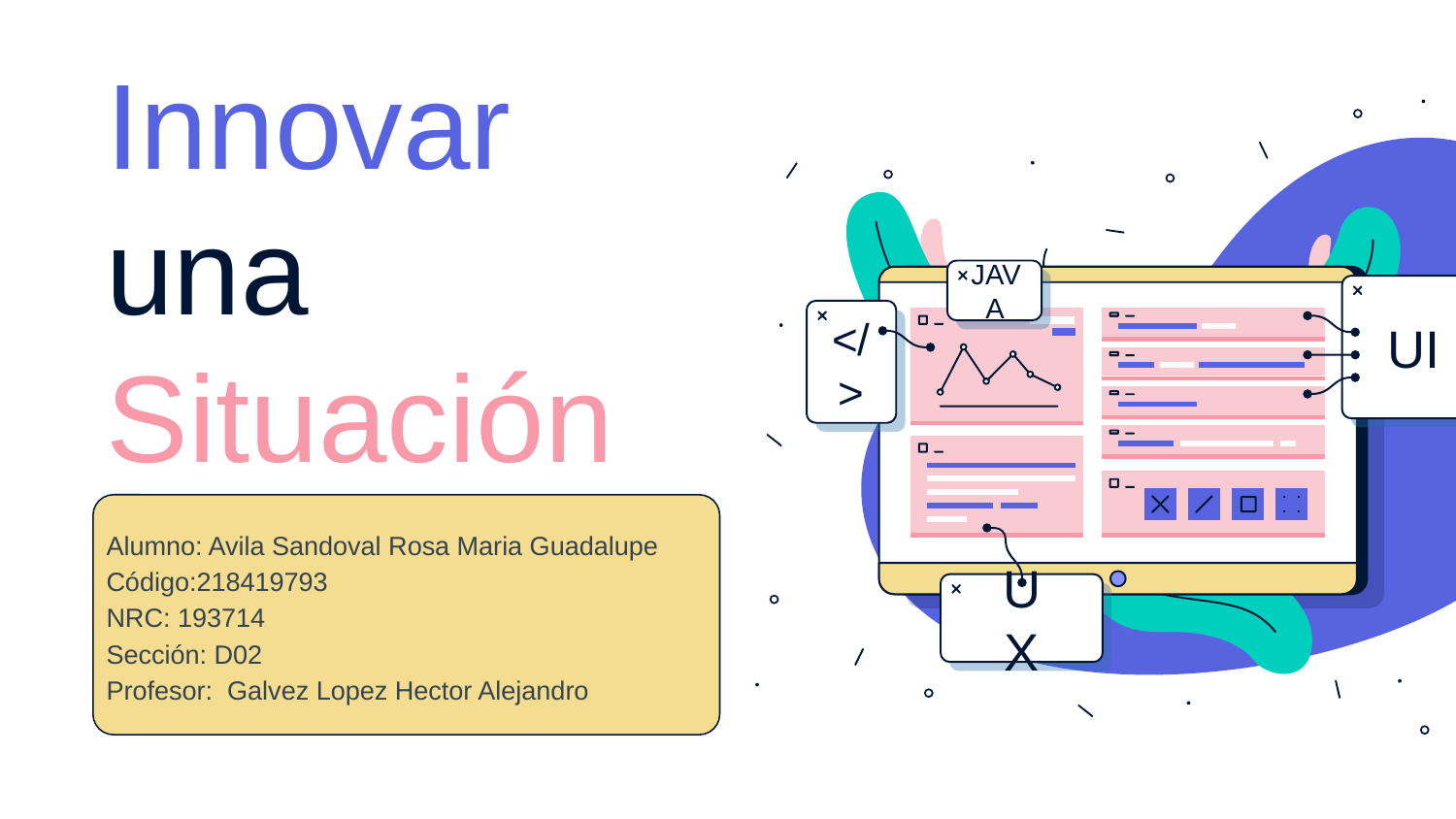

JAVA

UI

</>

UX
# Innovar
una
Situación

Alumno: Avila Sandoval Rosa Maria Guadalupe
Código:218419793
NRC: 193714
Sección: D02
Profesor:  Galvez Lopez Hector Alejandro